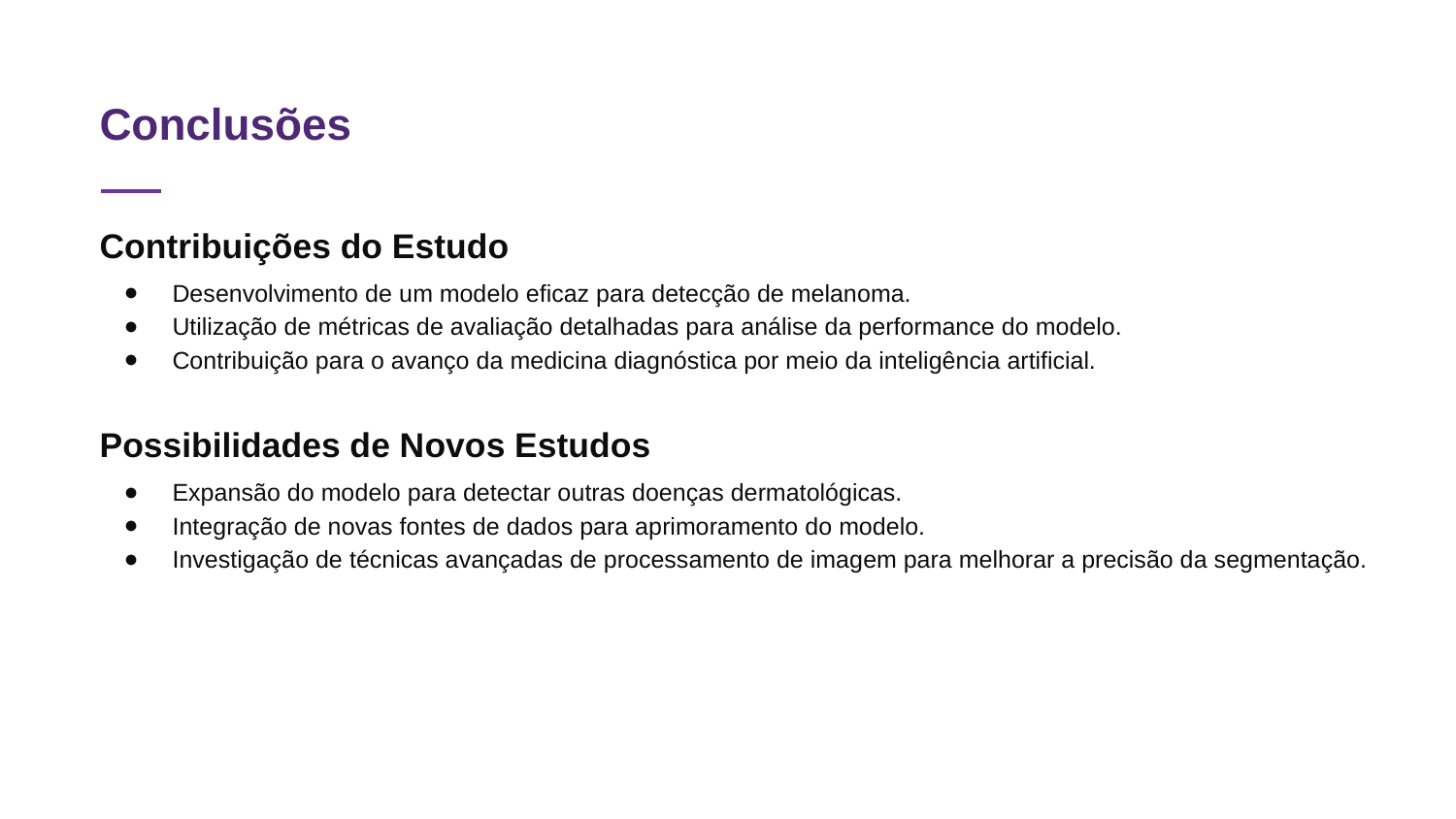

# Conclusões
Contribuições do Estudo
Desenvolvimento de um modelo eficaz para detecção de melanoma.
Utilização de métricas de avaliação detalhadas para análise da performance do modelo.
Contribuição para o avanço da medicina diagnóstica por meio da inteligência artificial.
Possibilidades de Novos Estudos
Expansão do modelo para detectar outras doenças dermatológicas.
Integração de novas fontes de dados para aprimoramento do modelo.
Investigação de técnicas avançadas de processamento de imagem para melhorar a precisão da segmentação.